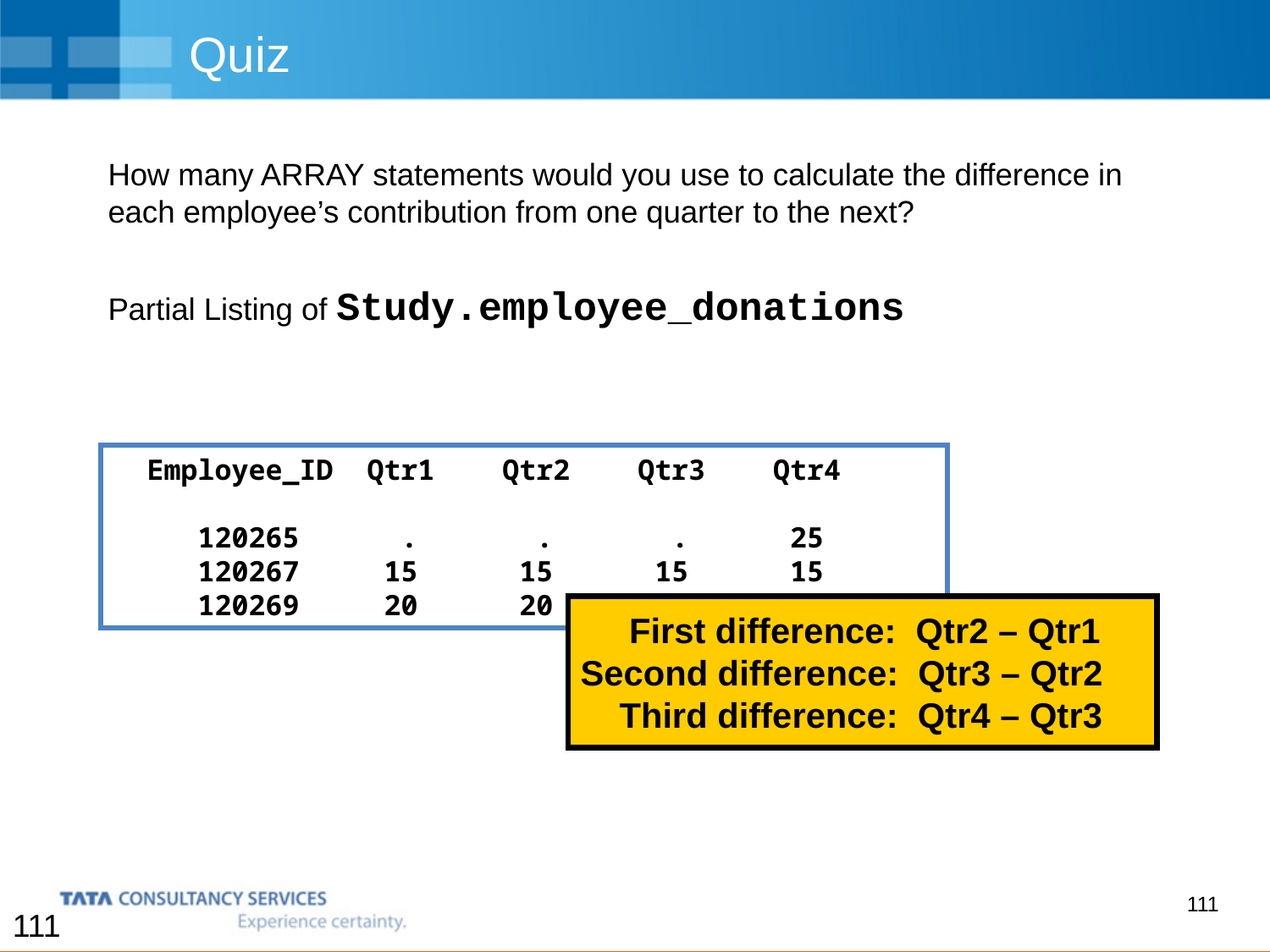

# Quiz
How many ARRAY statements would you use to calculate the difference in each employee’s contribution from one quarter to the next?

Partial Listing of Study.employee_donations

  Employee_ID  Qtr1    Qtr2    Qtr3    Qtr4

     120265      .       .       .      25
     120267     15      15      15      15
     120269     20      20      20      20
     First difference:  Qtr2 – Qtr1
Second difference:  Qtr3 – Qtr2
    Third difference:  Qtr4 – Qtr3
111